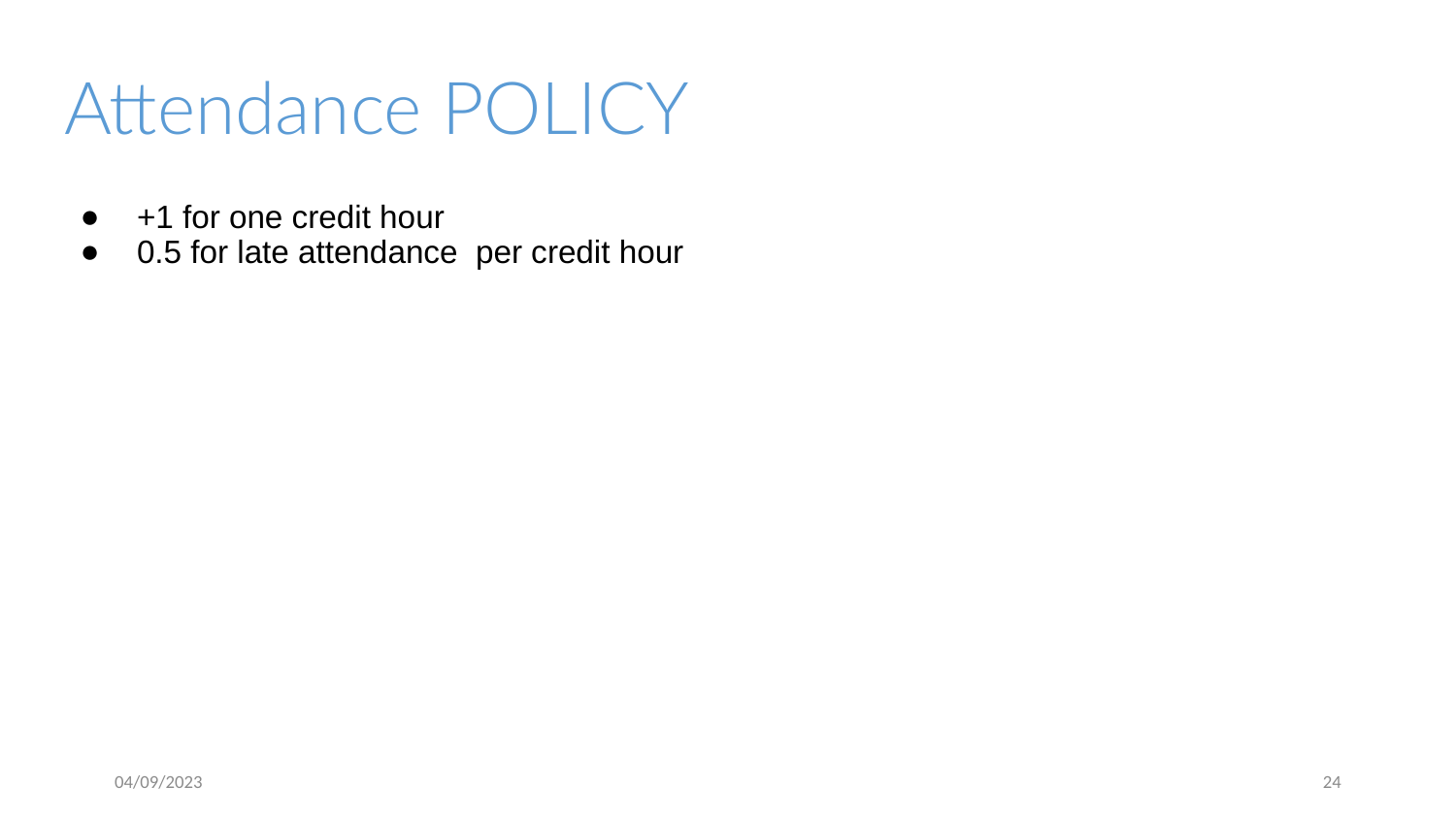

# Attendance POLICY
+1 for one credit hour
0.5 for late attendance  per credit hour
04/09/2023
24